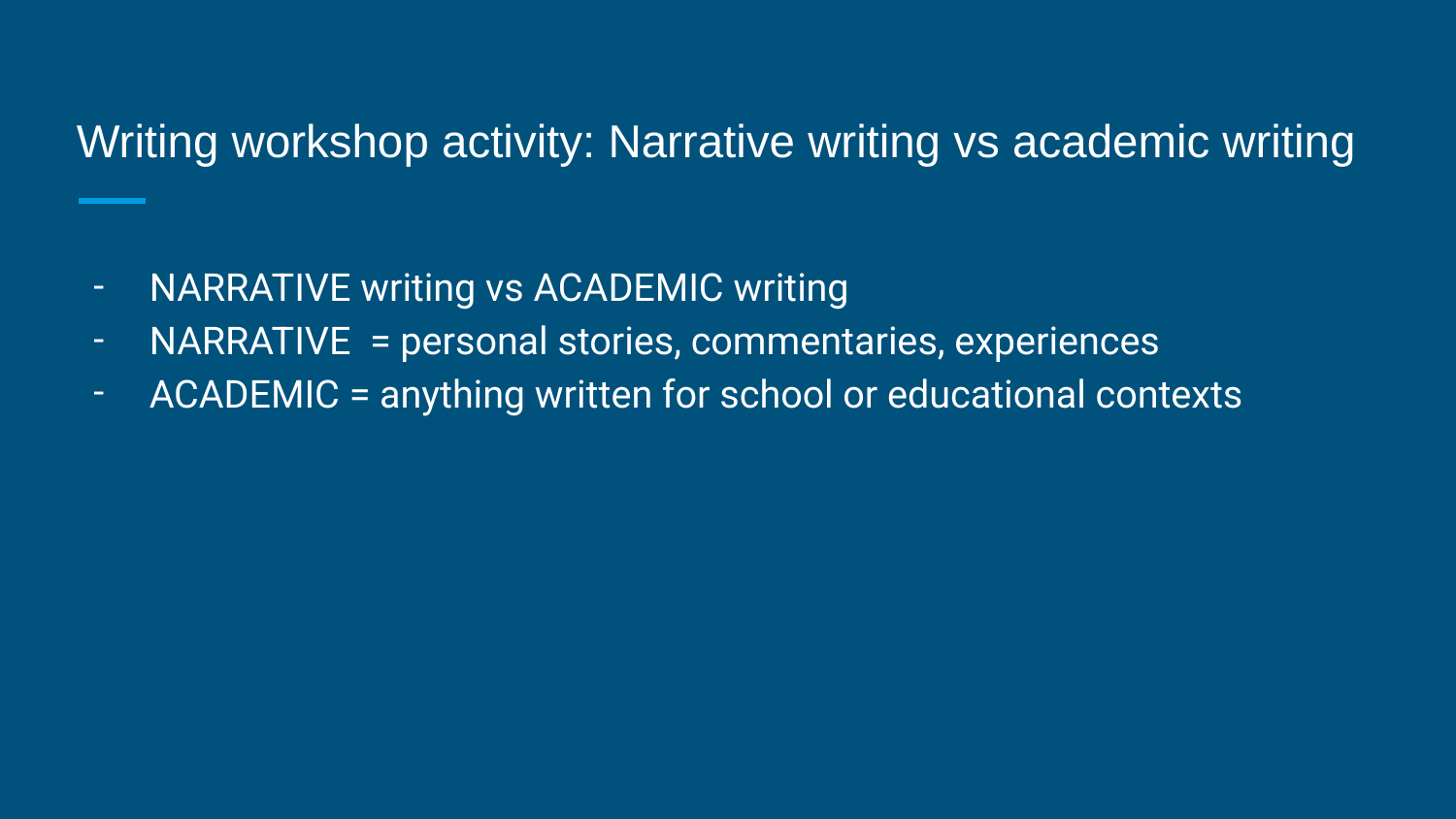

# Writing workshop activity: Narrative writing vs academic writing
NARRATIVE writing vs ACADEMIC writing
NARRATIVE  = personal stories, commentaries, experiences
ACADEMIC = anything written for school or educational contexts